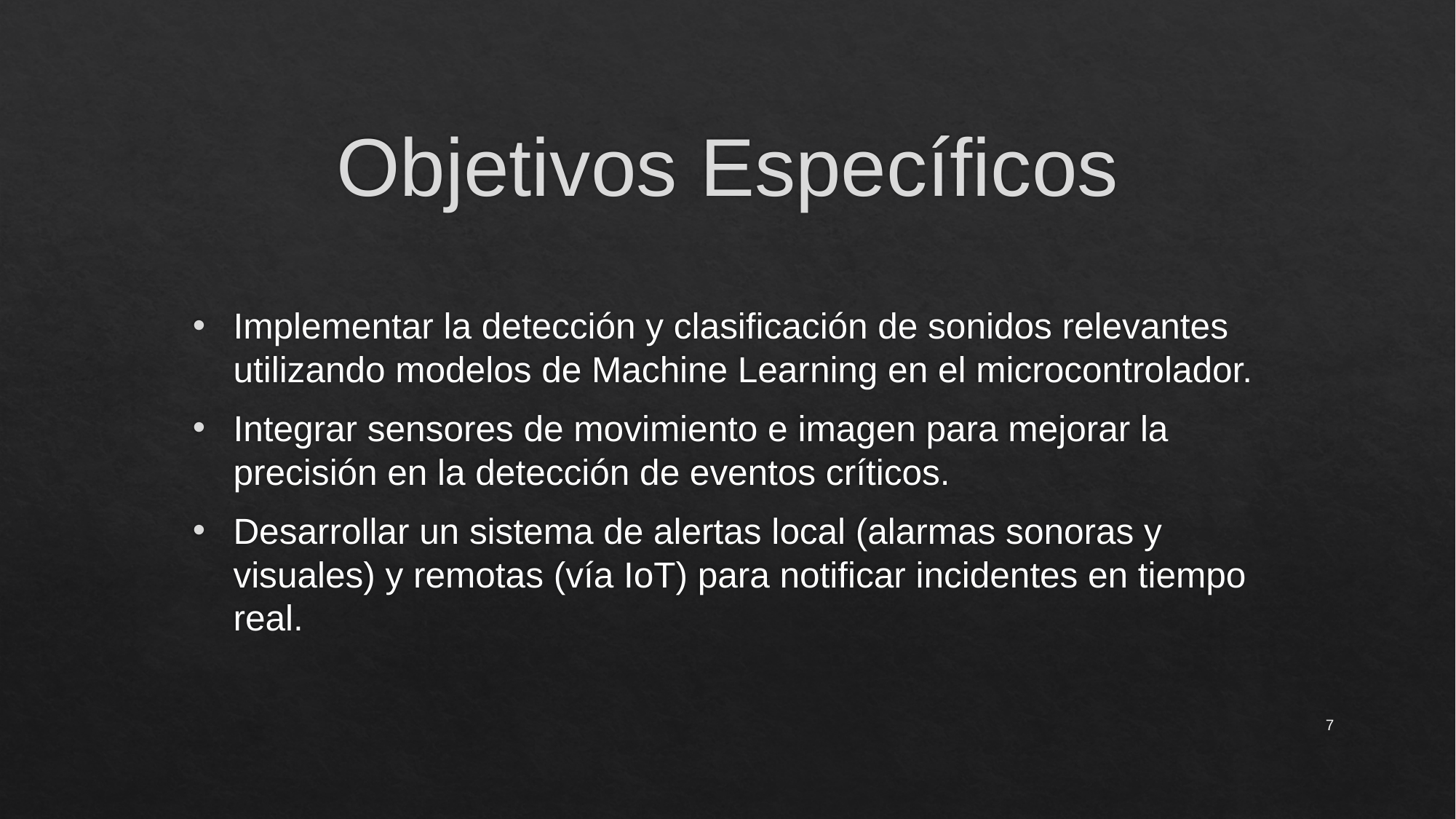

# Objetivos Específicos
Implementar la detección y clasificación de sonidos relevantes utilizando modelos de Machine Learning en el microcontrolador.
Integrar sensores de movimiento e imagen para mejorar la precisión en la detección de eventos críticos.
Desarrollar un sistema de alertas local (alarmas sonoras y visuales) y remotas (vía IoT) para notificar incidentes en tiempo real.
7